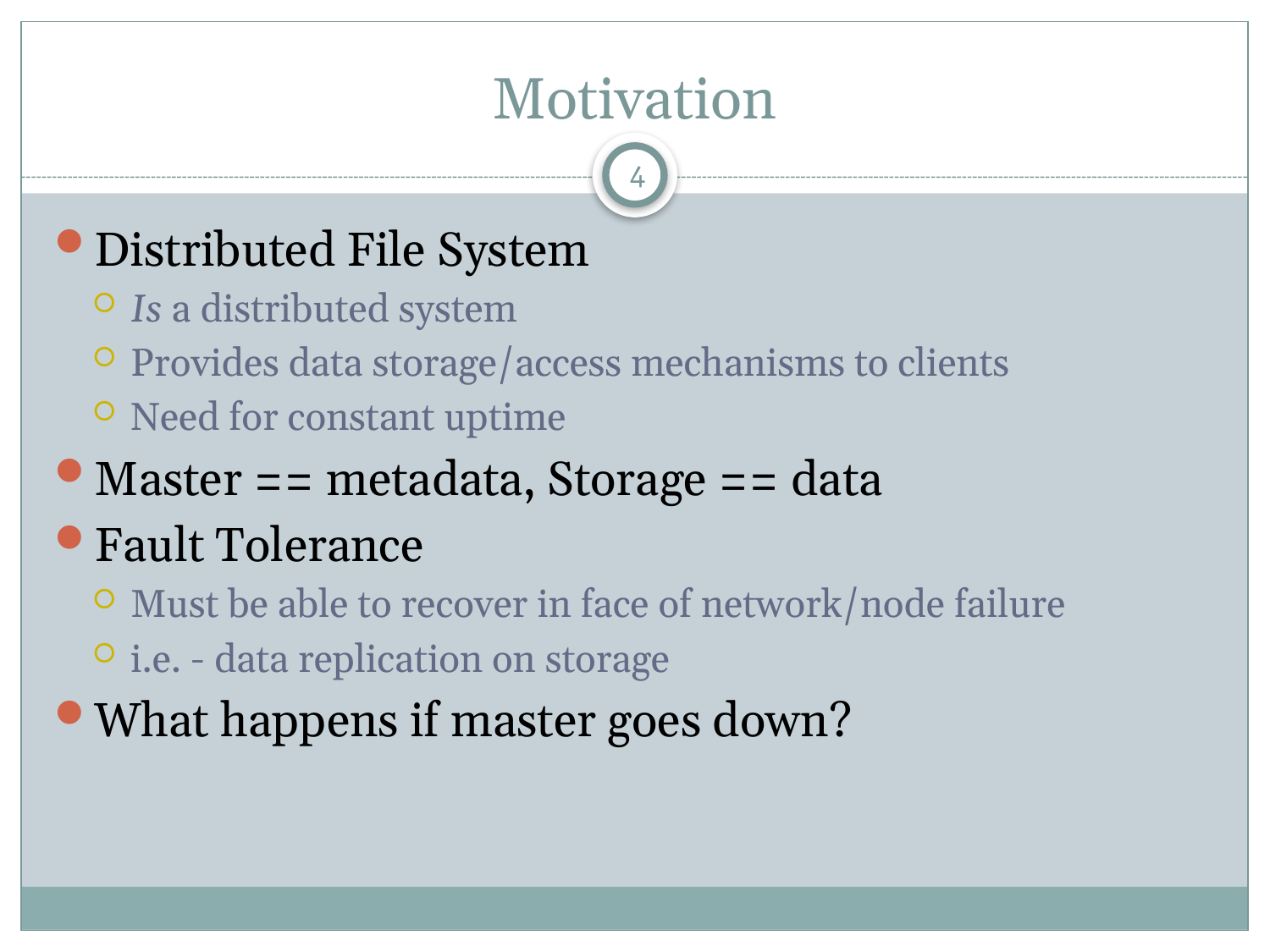

# Motivation
4
Distributed File System
Is a distributed system
Provides data storage/access mechanisms to clients
Need for constant uptime
Master == metadata, Storage == data
Fault Tolerance
Must be able to recover in face of network/node failure
i.e. - data replication on storage
What happens if master goes down?